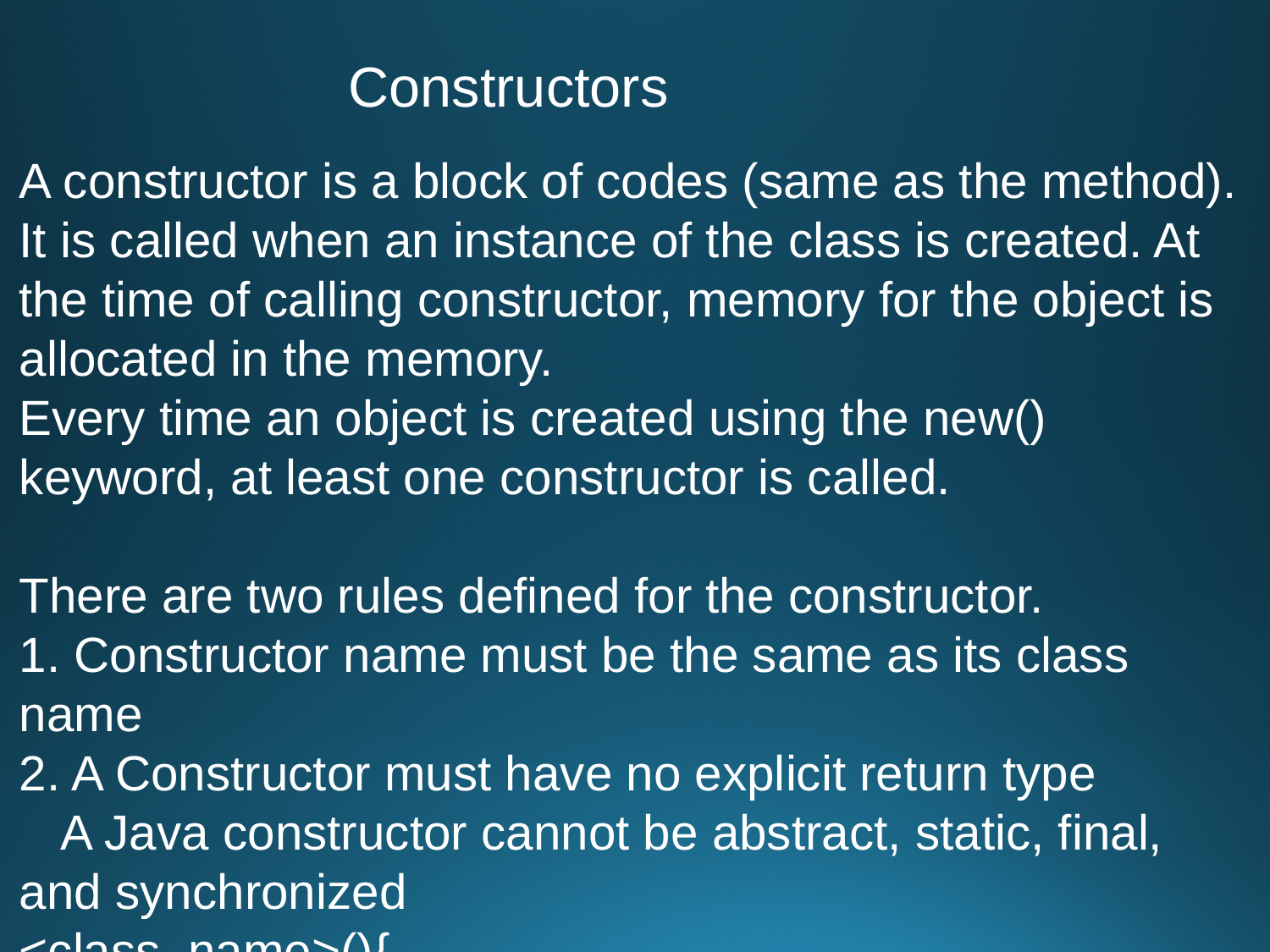

Constructors
A constructor is a block of codes (same as the method). It is called when an instance of the class is created. At the time of calling constructor, memory for the object is allocated in the memory.
Every time an object is created using the new() keyword, at least one constructor is called.

There are two rules defined for the constructor.
1. Constructor name must be the same as its class name
2. A Constructor must have no explicit return type
   A Java constructor cannot be abstract, static, final, and synchronized
<class_name>(){
   //Code
}